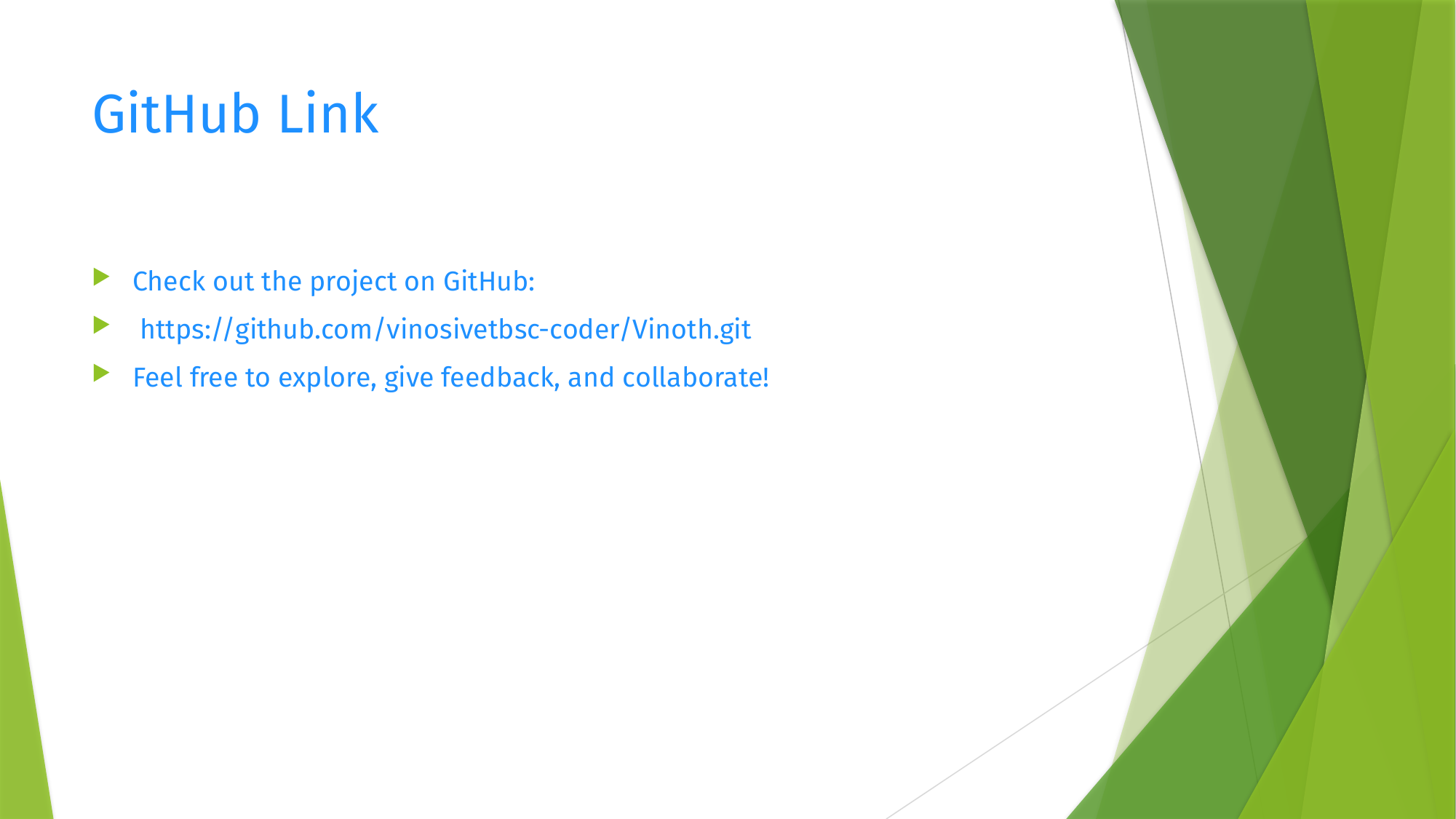

# GitHub Link
Check out the project on GitHub:
 https://github.com/vinosivetbsc-coder/Vinoth.git
Feel free to explore, give feedback, and collaborate!